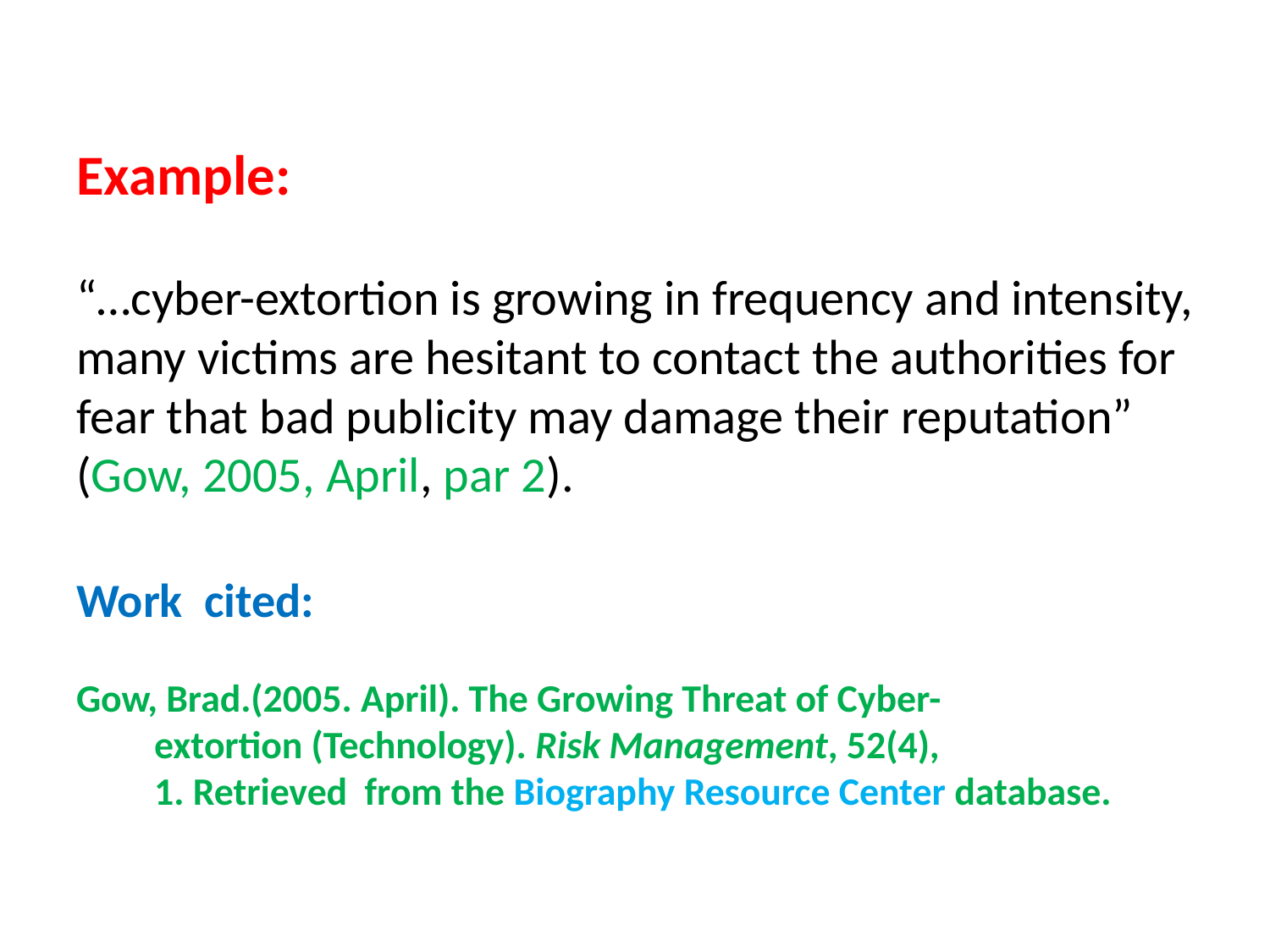

# Example: “…cyber-extortion is growing in frequency and intensity, many victims are hesitant to contact the authorities for fear that bad publicity may damage their reputation” (Gow, 2005, April, par 2). Work  cited:   Gow, Brad.(2005. April). The Growing Threat of Cyber- extortion (Technology). Risk Management, 52(4), 1. Retrieved  from the Biography Resource Center database.